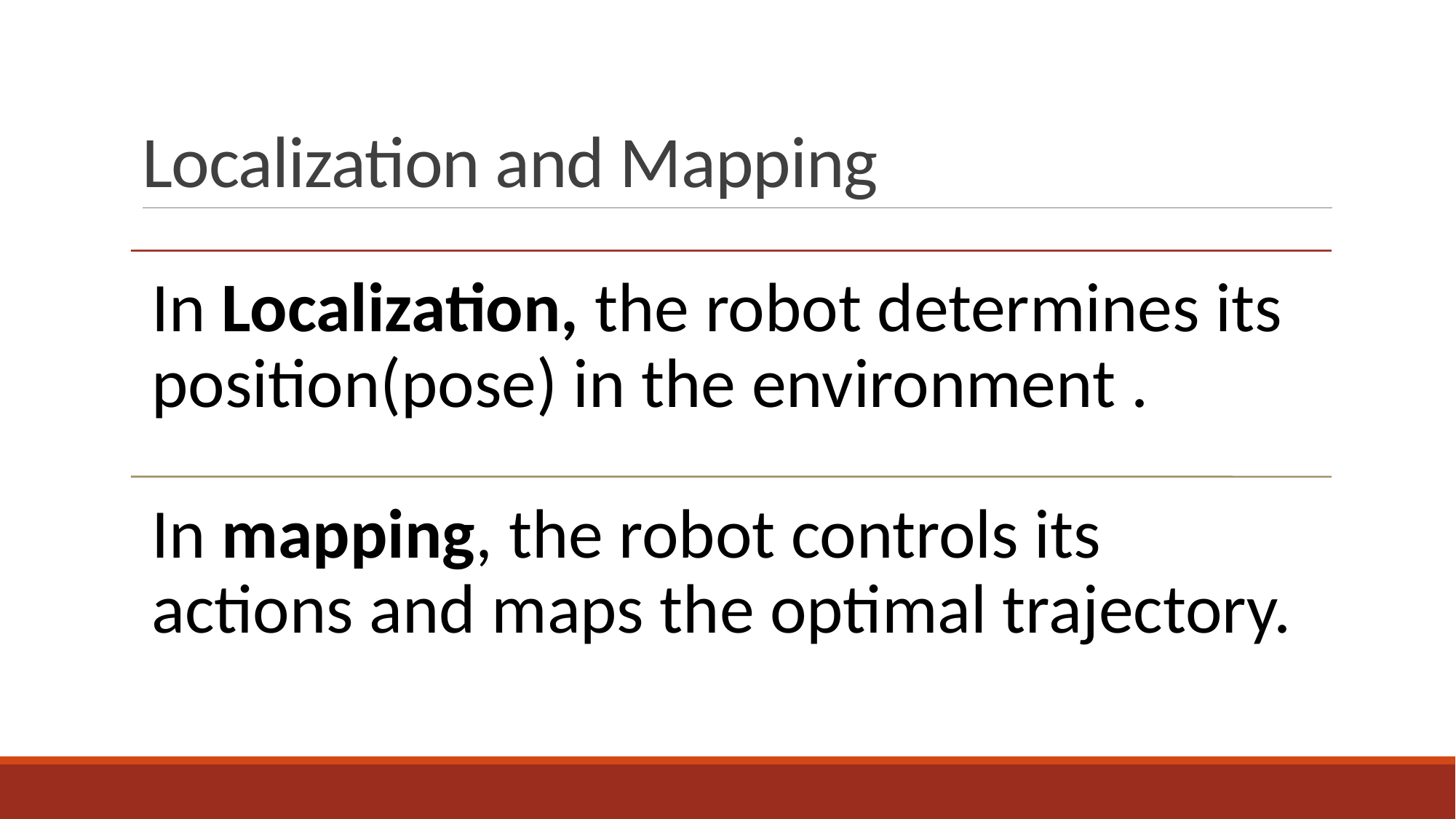

# Localization and Mapping
In Localization, the robot determines its position(pose) in the environment .
In mapping, the robot controls its actions and maps the optimal trajectory.